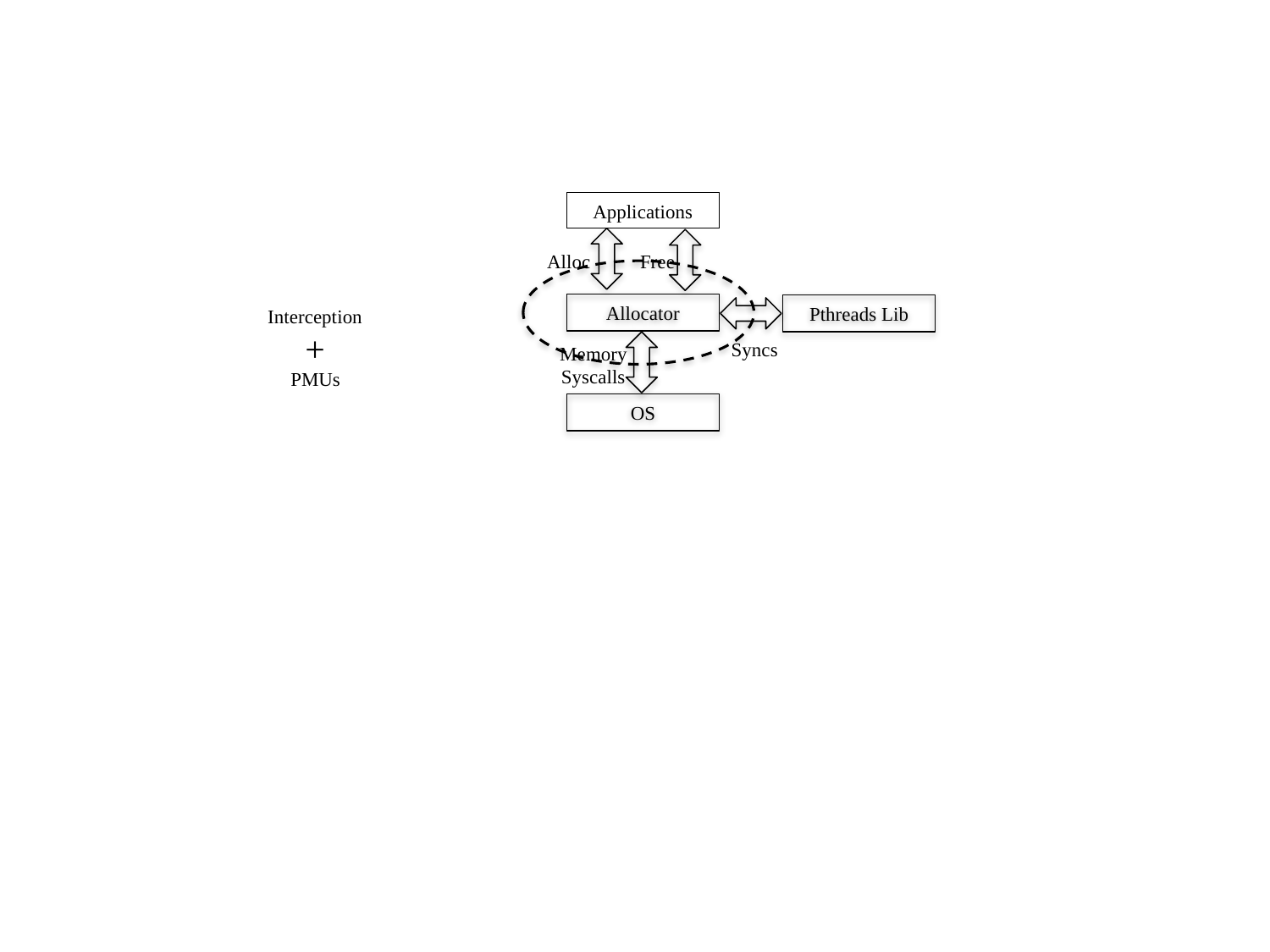

Applications

Alloc
Free

Allocator
Pthreads Lib
Interception
+
Syncs

Memory
Syscalls
PMUs
OS